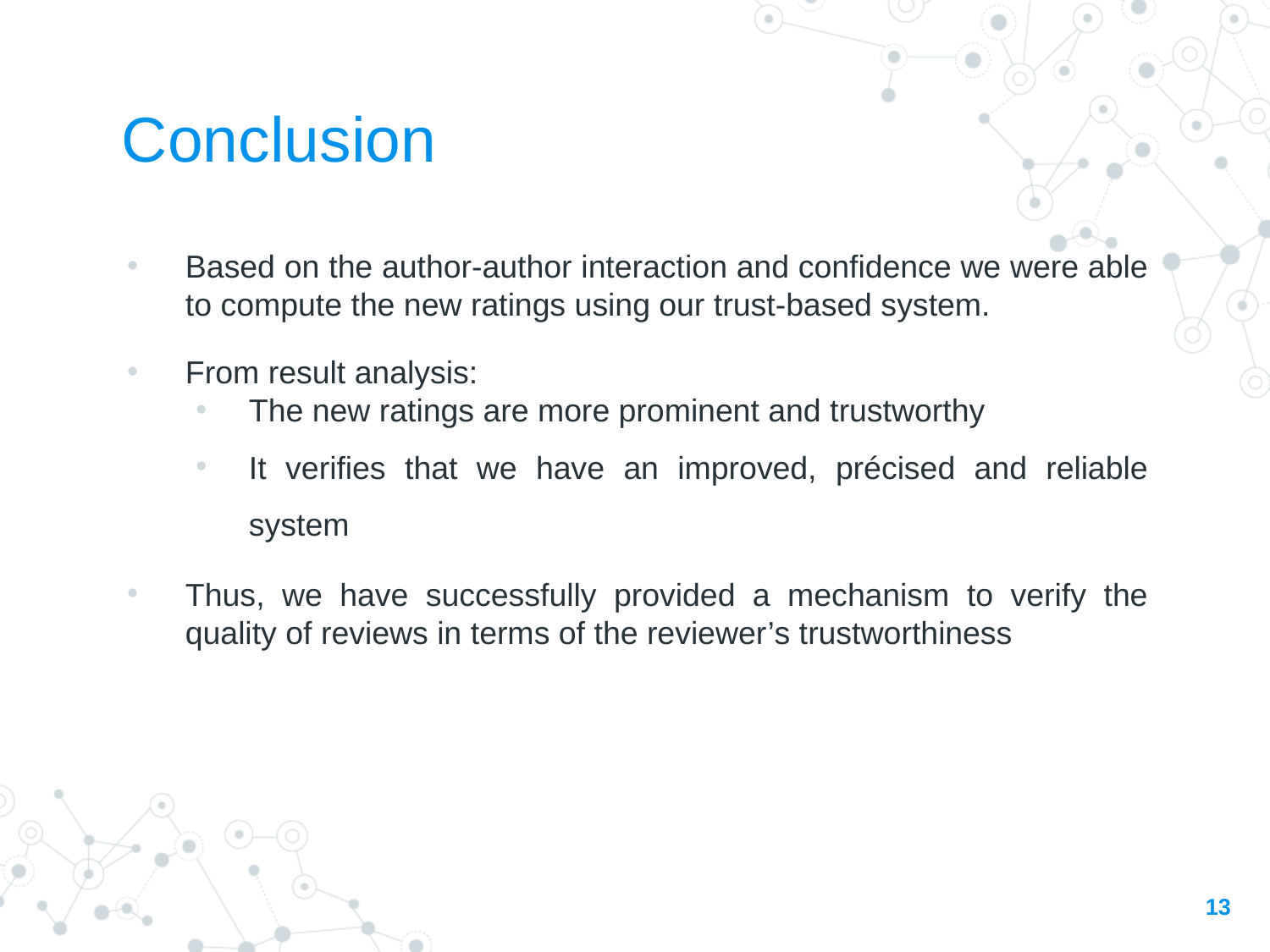

# Conclusion
Based on the author-author interaction and confidence we were able to compute the new ratings using our trust-based system.
From result analysis:
The new ratings are more prominent and trustworthy
It verifies that we have an improved, précised and reliable system
Thus, we have successfully provided a mechanism to verify the quality of reviews in terms of the reviewer’s trustworthiness

13